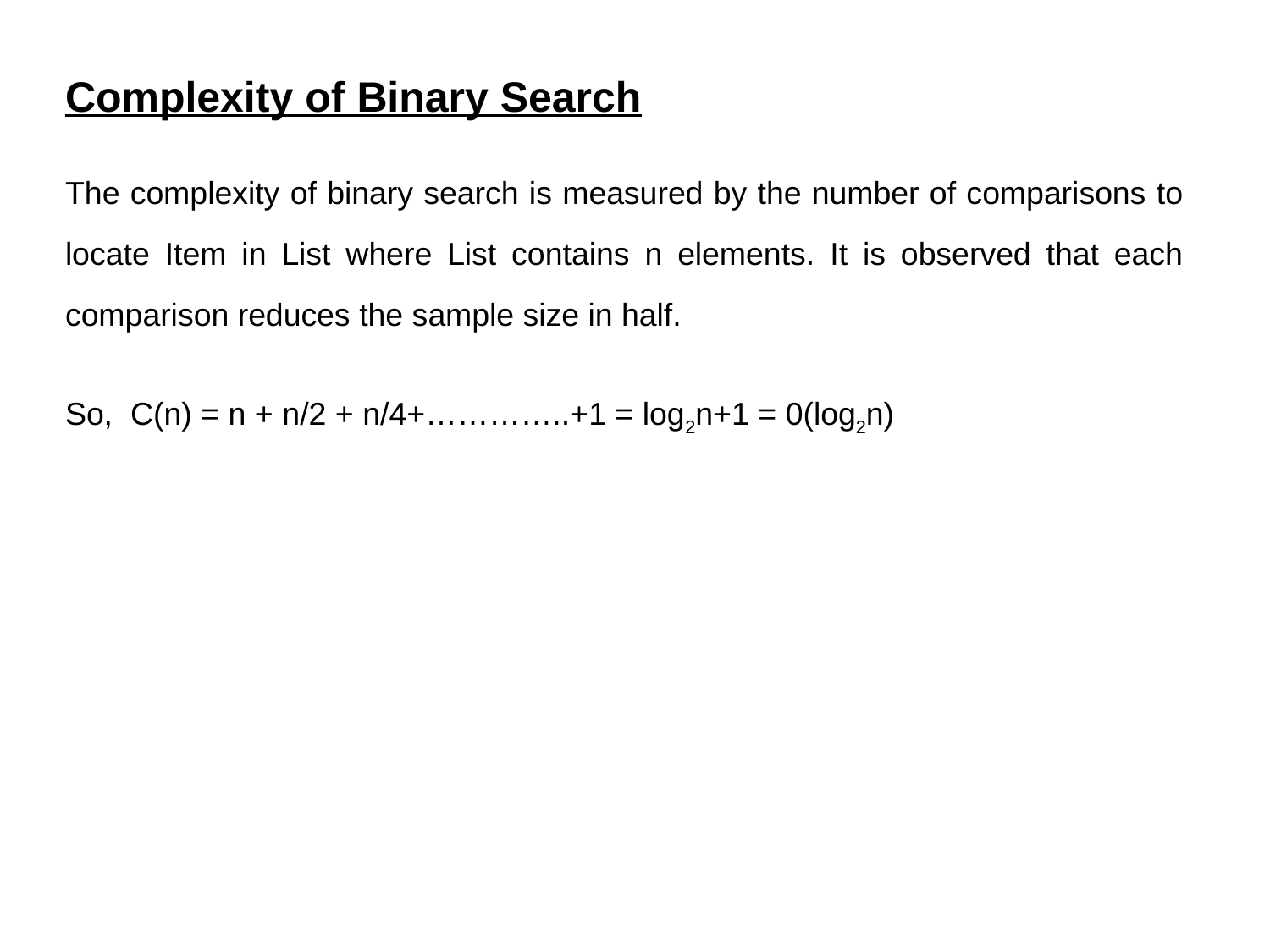

Complexity of Binary Search

The complexity of binary search is measured by the number of comparisons to locate Item in List where List contains n elements. It is observed that each comparison reduces the sample size in half.

So,  C(n) = n + n/2 + n/4+…………..+1 = log2n+1 = 0(log2n)